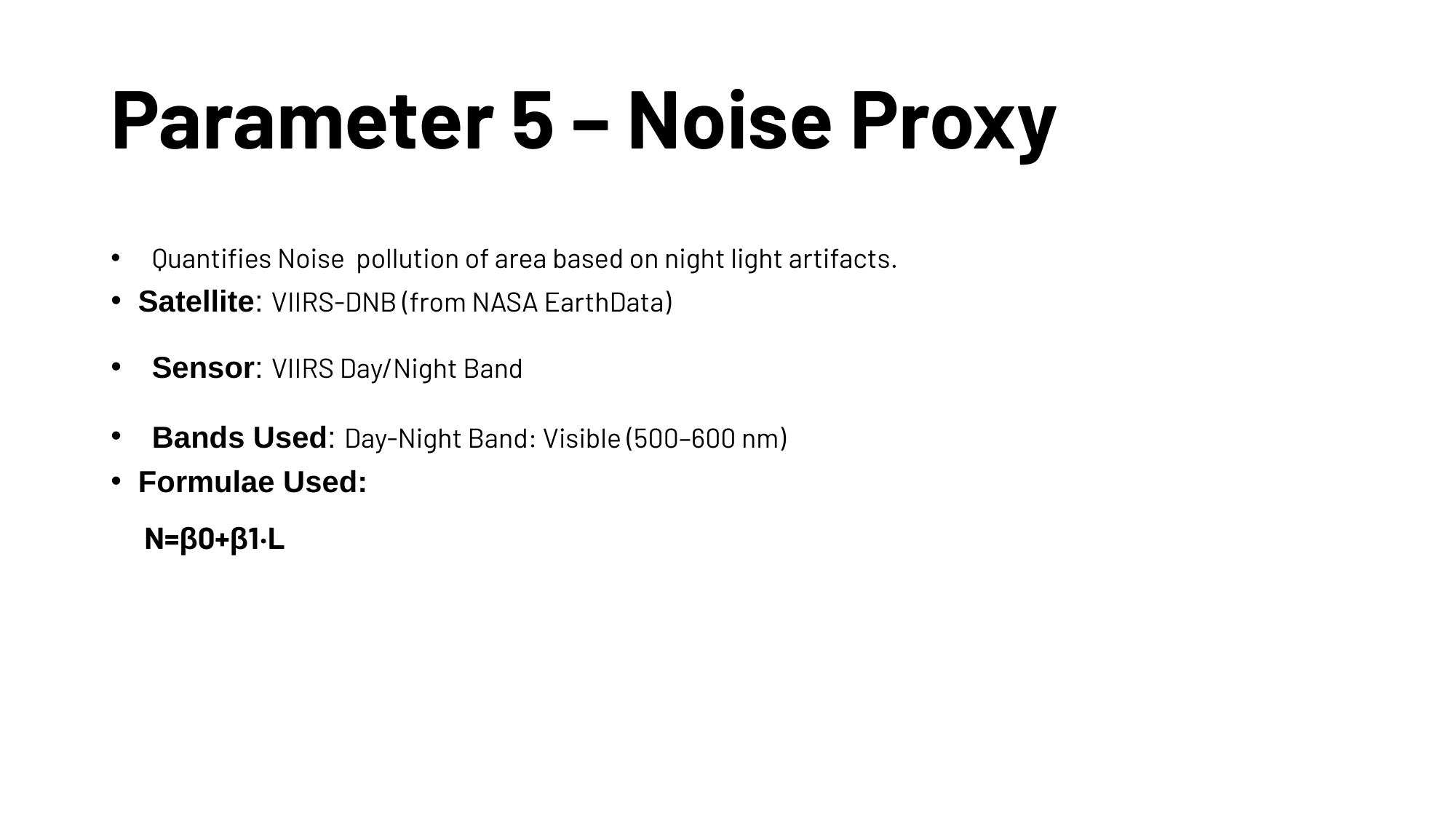

# Parameter 5 – Noise Proxy
Quantifies Noise  pollution of area based on night light artifacts.
Satellite: VIIRS-DNB (from NASA EarthData)
Sensor: VIIRS Day/Night Band
Bands Used: Day-Night Band: Visible (500–600 nm)
Formulae Used:
	 N=β0​+β1​⋅L